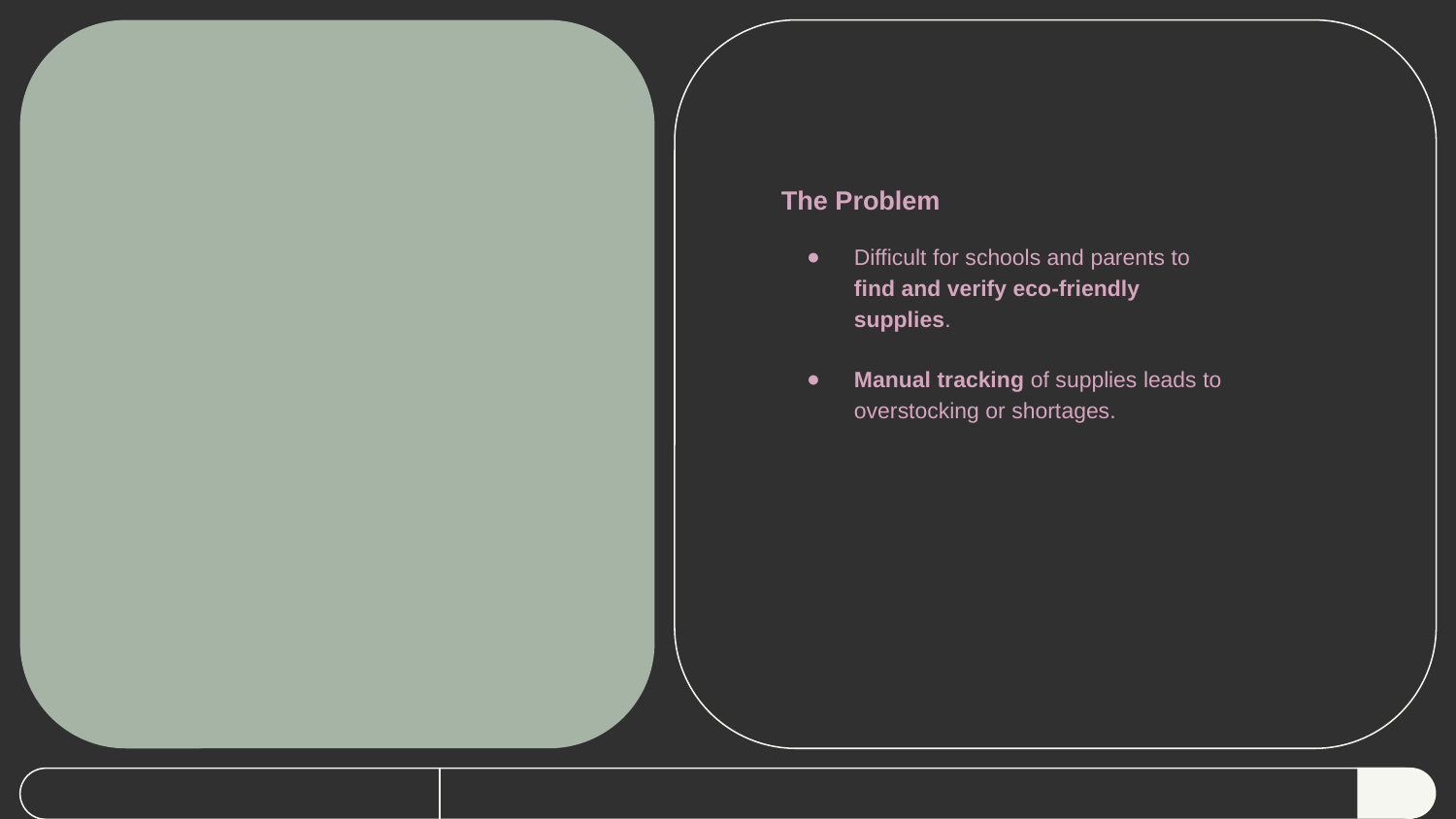

The Problem
Difficult for schools and parents to find and verify eco-friendly supplies.
Manual tracking of supplies leads to overstocking or shortages.